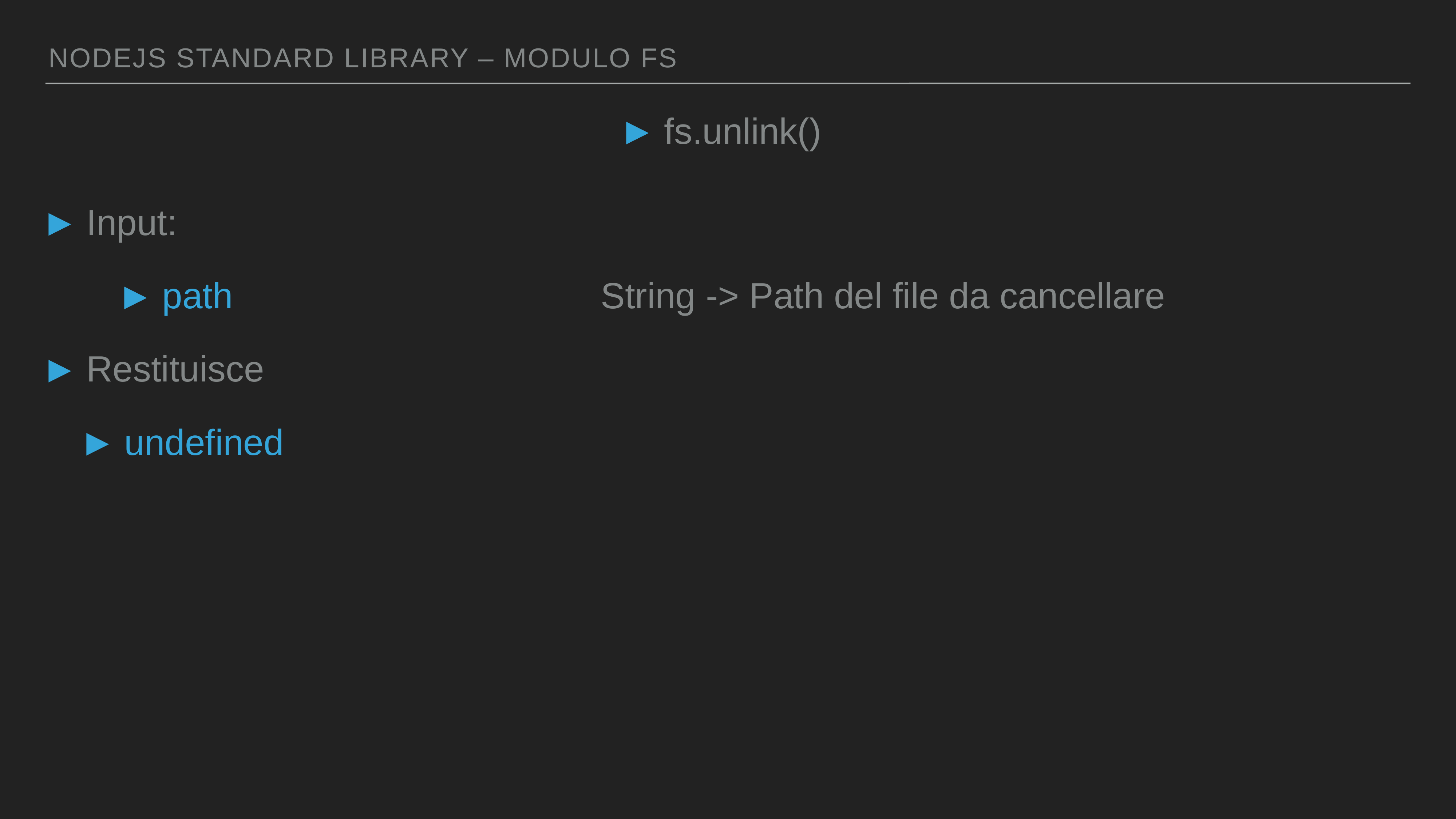

Nodejs standArd library – MODULO FS
fs.unlink()

Input:
path 					           String -> Path del file da cancellare
Restituisce
undefined